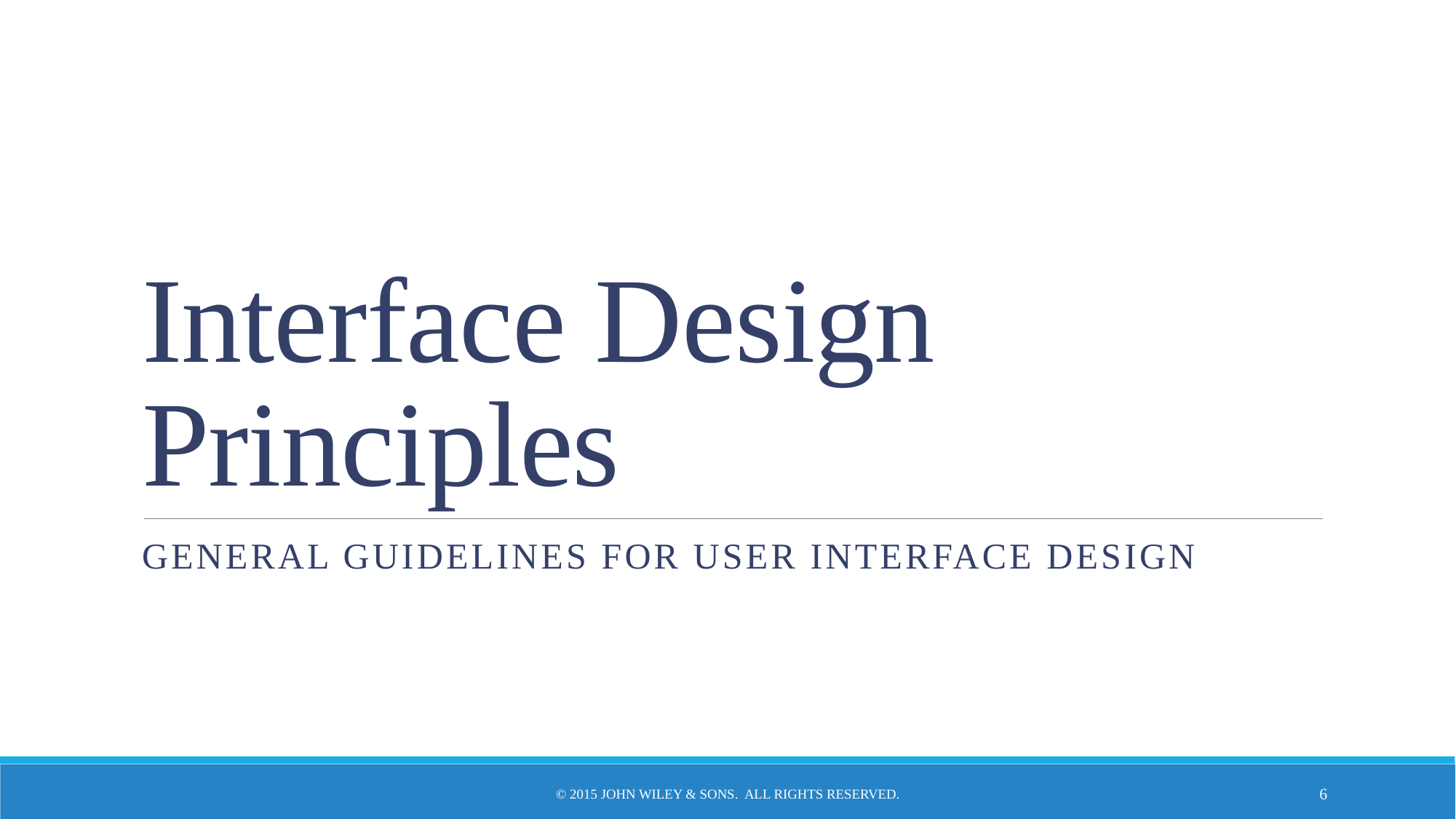

# Interface Design Principles
General guidelines for user interface design
© 2015 John Wiley & Sons.  All Rights Reserved.
6